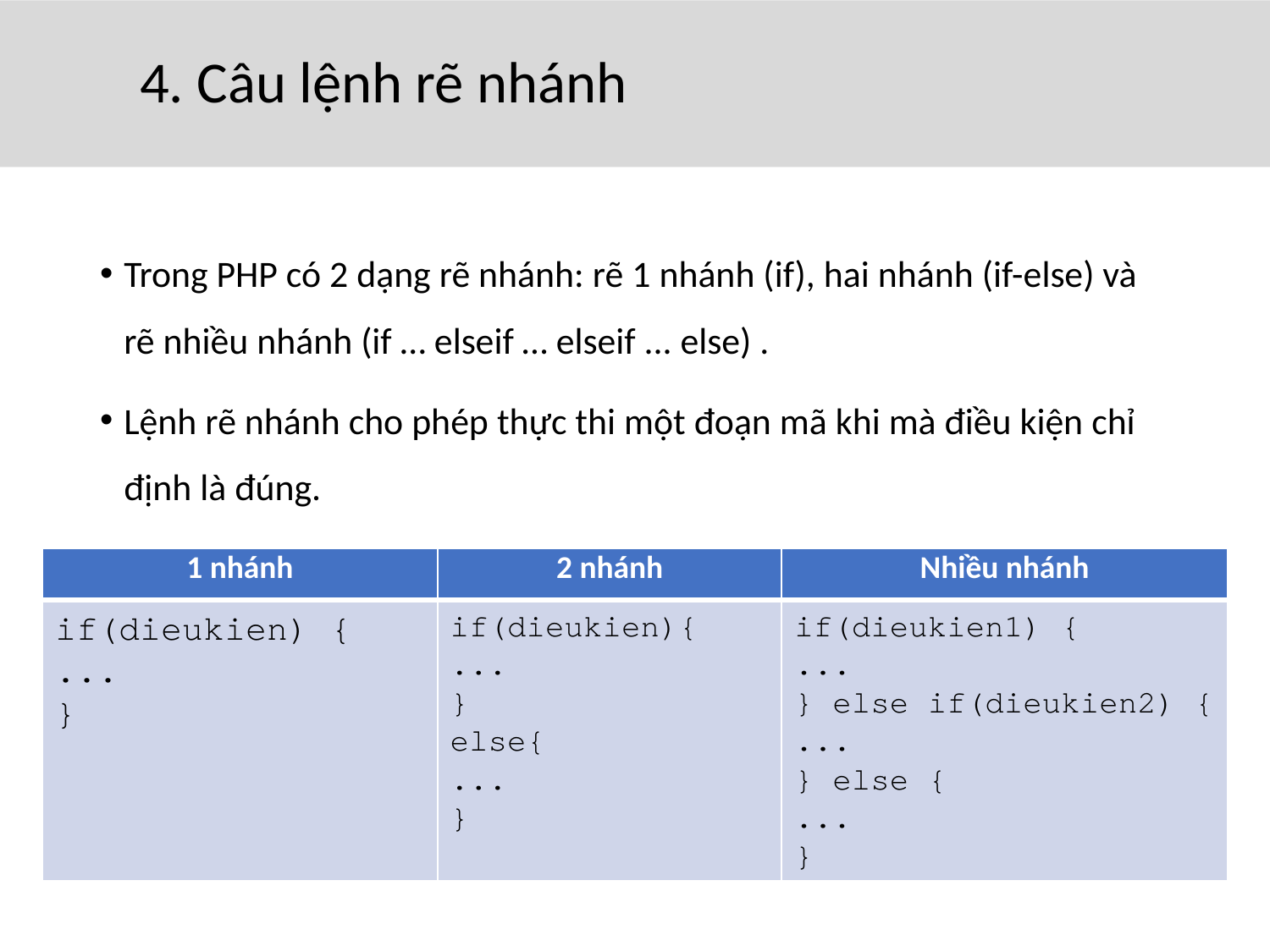

# 4. Câu lệnh rẽ nhánh
Trong PHP có 2 dạng rẽ nhánh: rẽ 1 nhánh (if), hai nhánh (if-else) và rẽ nhiều nhánh (if … elseif … elseif ... else) .
Lệnh rẽ nhánh cho phép thực thi một đoạn mã khi mà điều kiện chỉ định là đúng.
| 1 nhánh | 2 nhánh | Nhiều nhánh |
| --- | --- | --- |
| if(dieukien) { ... } | if(dieukien){ ... } else{ ... } | if(dieukien1) { ... } else if(dieukien2) { ... } else { ... } |